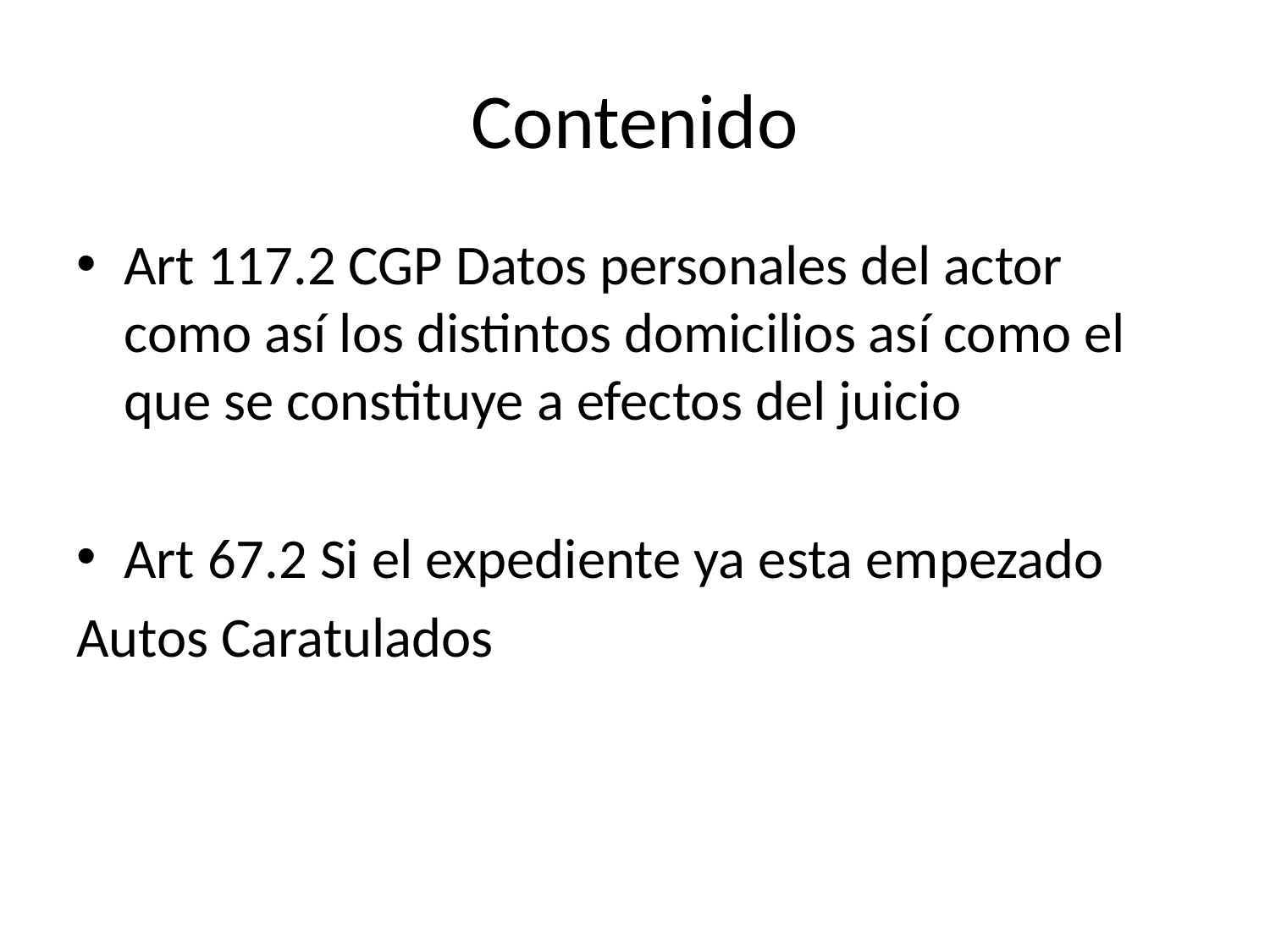

# Contenido
Art 117.2 CGP Datos personales del actor como así los distintos domicilios así como el que se constituye a efectos del juicio

Art 67.2 Si el expediente ya esta empezado
Autos Caratulados